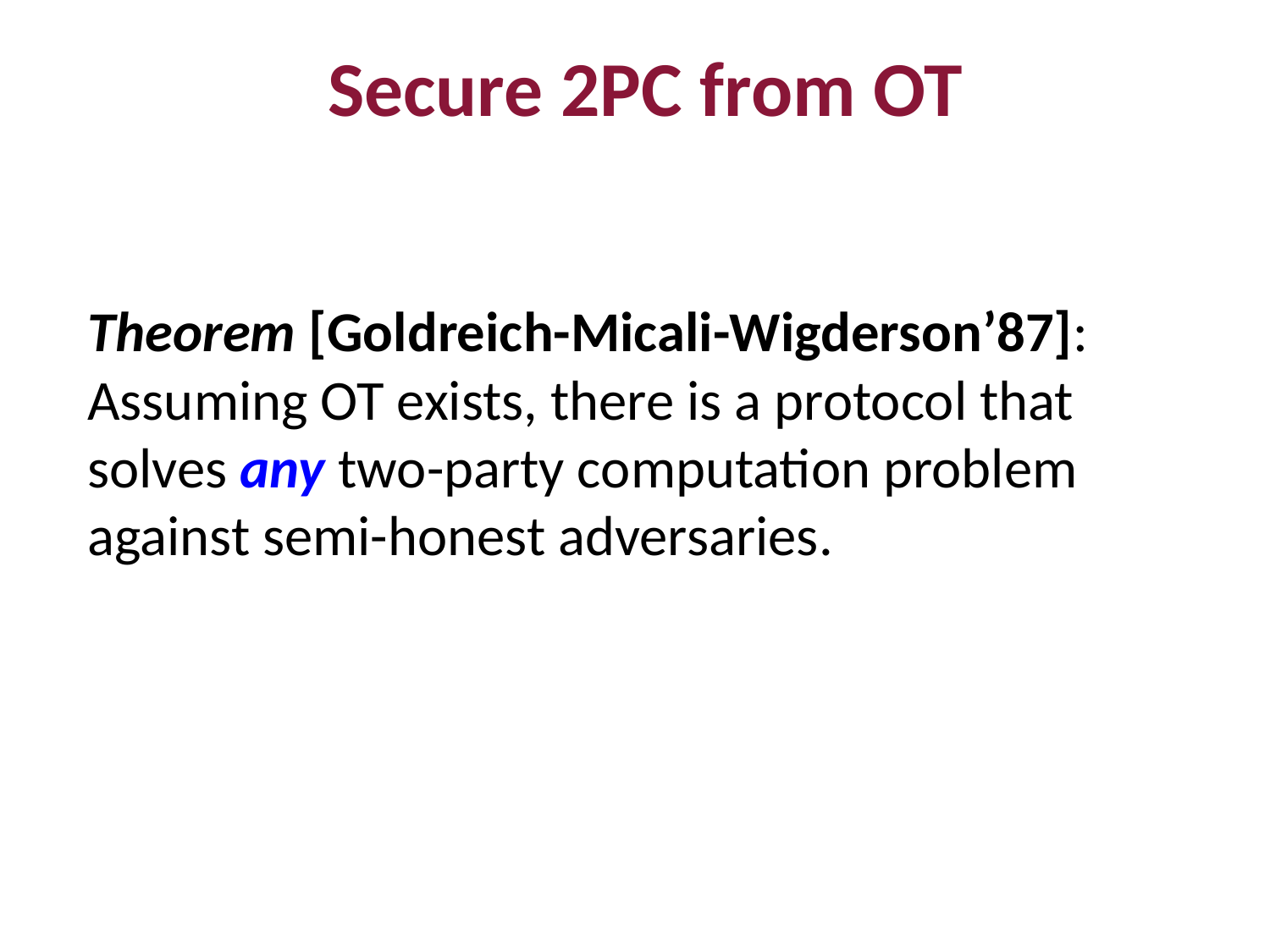

# Secure 2PC from OT
Theorem [Goldreich-Micali-Wigderson’87]:
Assuming OT exists, there is a protocol that solves any two-party computation problem against semi-honest adversaries.